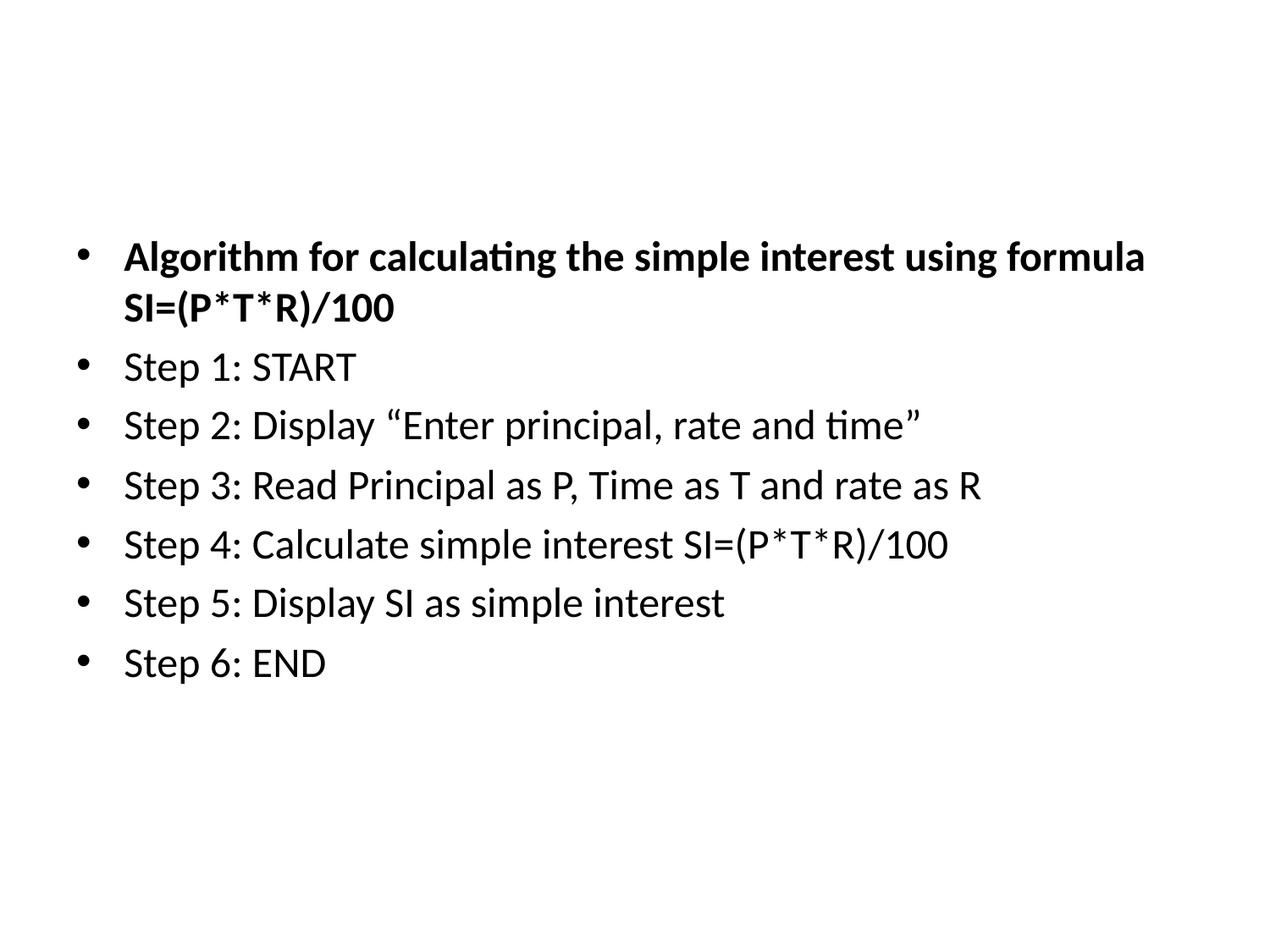

#
Algorithm for calculating the simple interest using formula SI=(P*T*R)/100
Step 1: START
Step 2: Display “Enter principal, rate and time”
Step 3: Read Principal as P, Time as T and rate as R
Step 4: Calculate simple interest SI=(P*T*R)/100
Step 5: Display SI as simple interest
Step 6: END